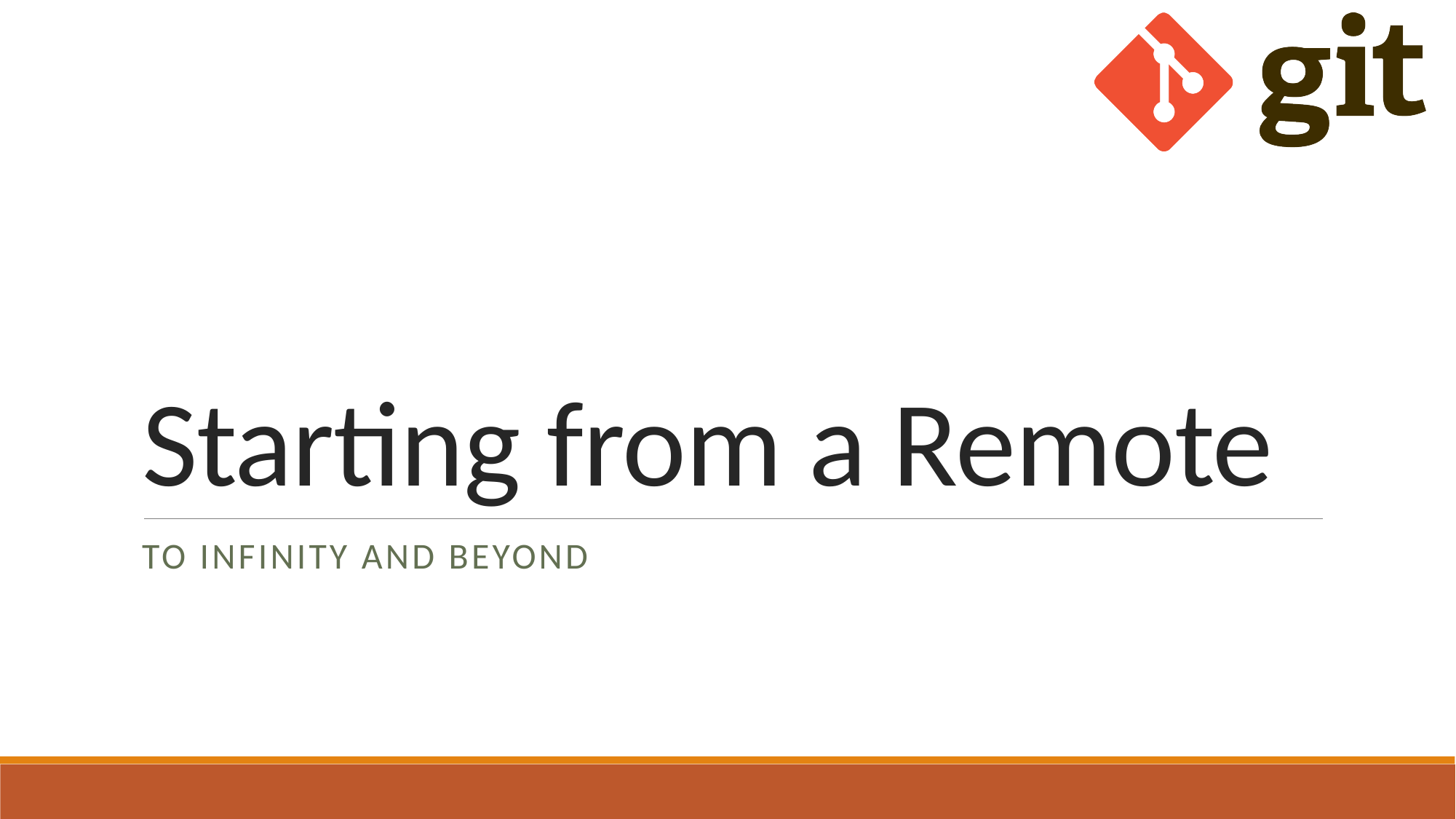

# Starting from a Remote
To Infinity and Beyond